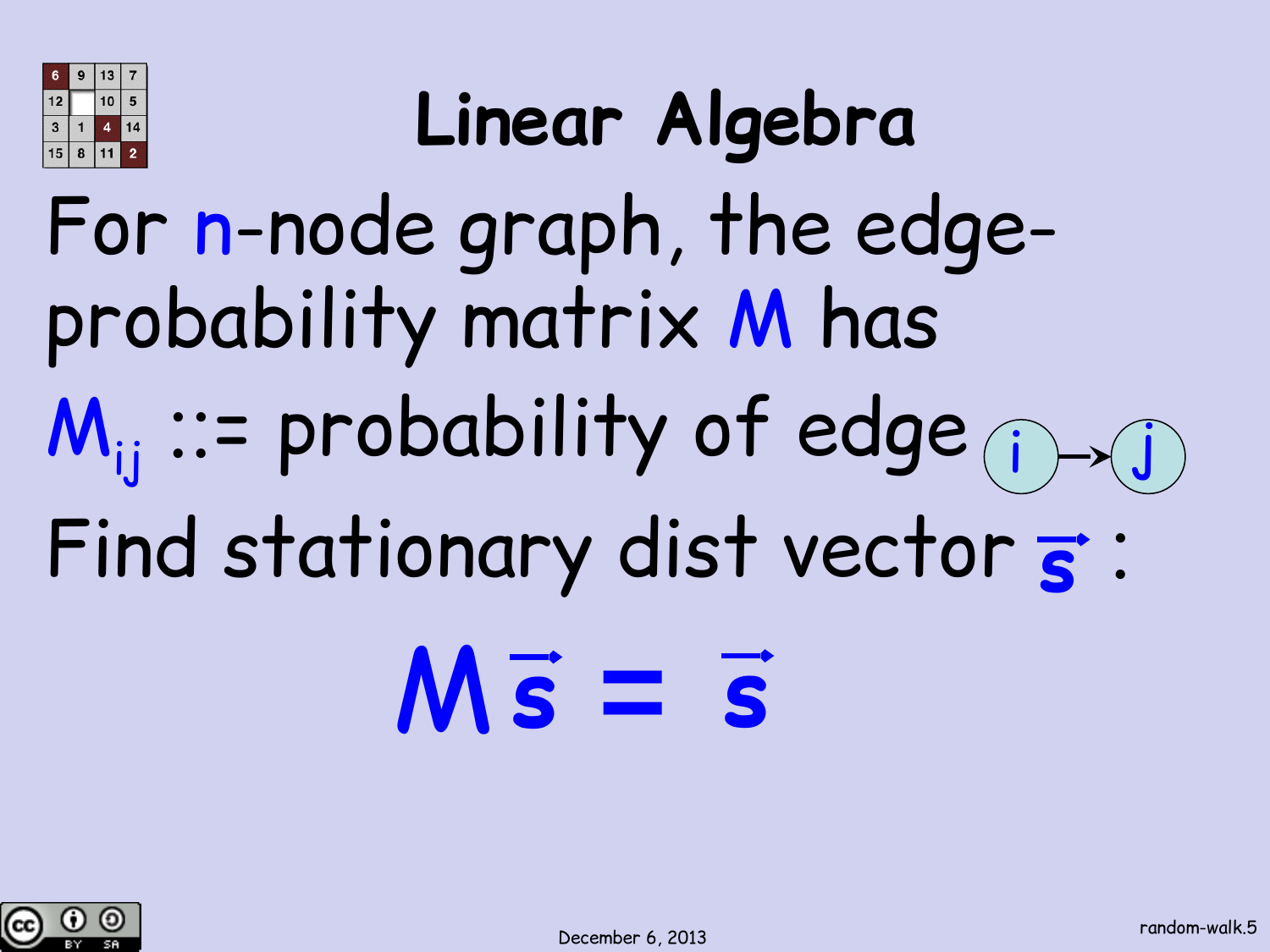

# Linear Algebra
For n-node graph, the edge-probability matrix M has
Mij ::= probability of edge
Find stationary dist vector    :
          M   =
j
i

s
s
s
random-walk.5

December 6, 2013